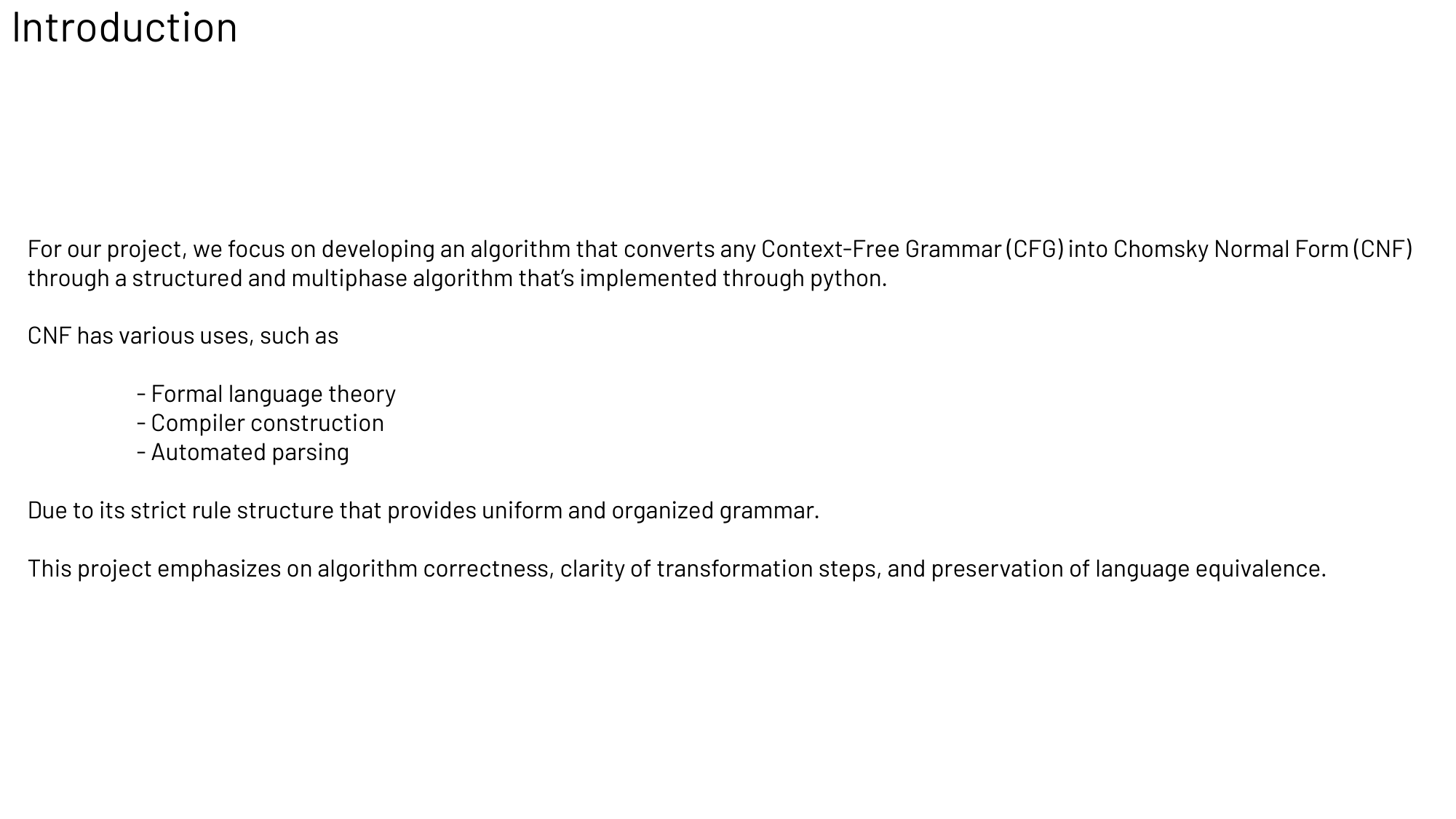

Introduction
For our project, we focus on developing an algorithm that converts any Context-Free Grammar (CFG) into Chomsky Normal Form (CNF) through a structured and multiphase algorithm that’s implemented through python.

CNF has various uses, such as

	- Formal language theory
	- Compiler construction
	- Automated parsing

Due to its strict rule structure that provides uniform and organized grammar.

This project emphasizes on algorithm correctness, clarity of transformation steps, and preservation of language equivalence.